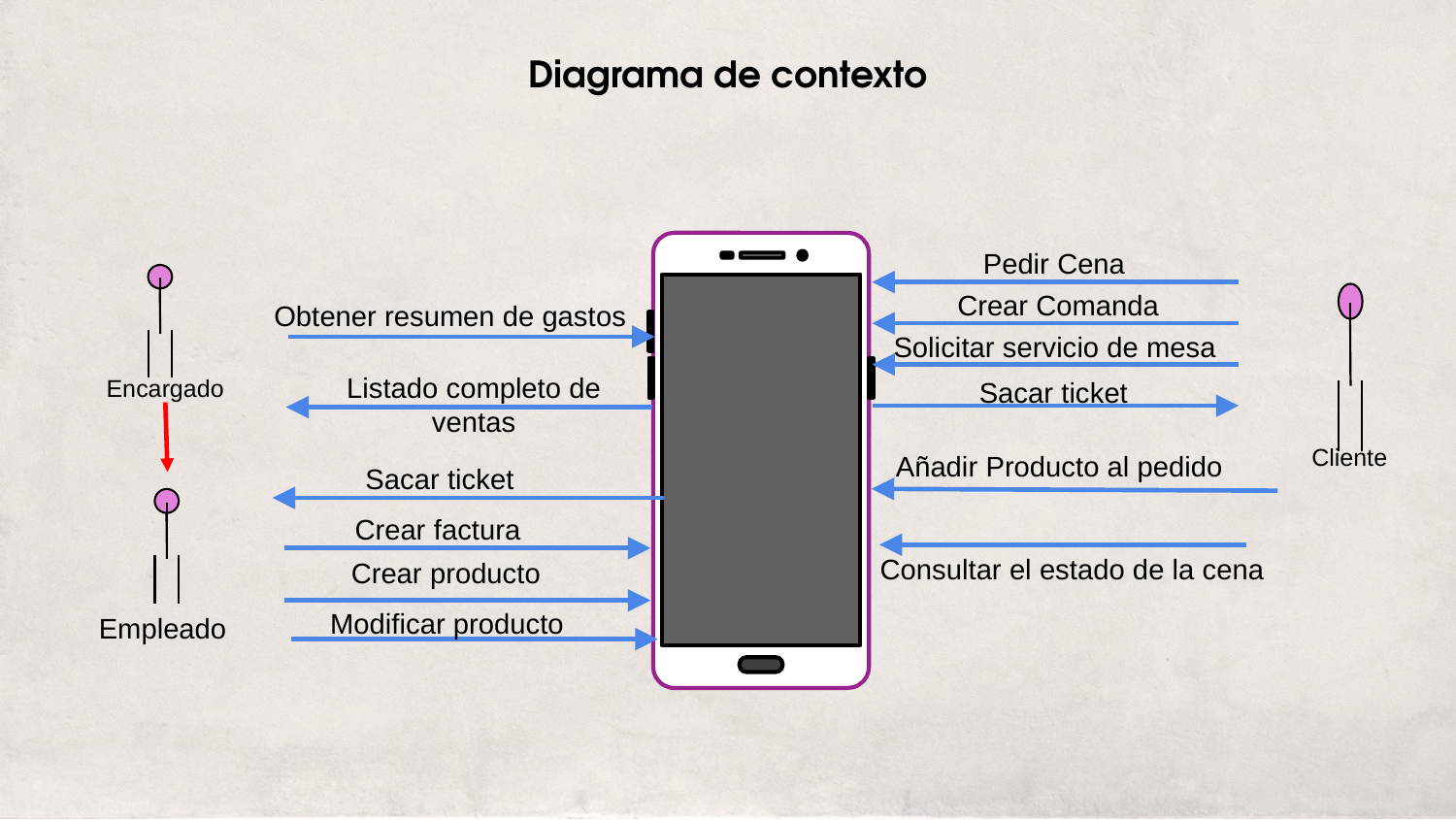

# Diagrama de contexto
Pedir Cena

Encargado
Crear Comanda

Cliente
Obtener resumen de gastos
Solicitar servicio de mesa

Listado completo de ventas
Sacar ticket

Añadir Producto al pedido

Sacar ticket

Crear factura
      Crear producto
Consultar el estado de la cena
Modificar producto
Empleado